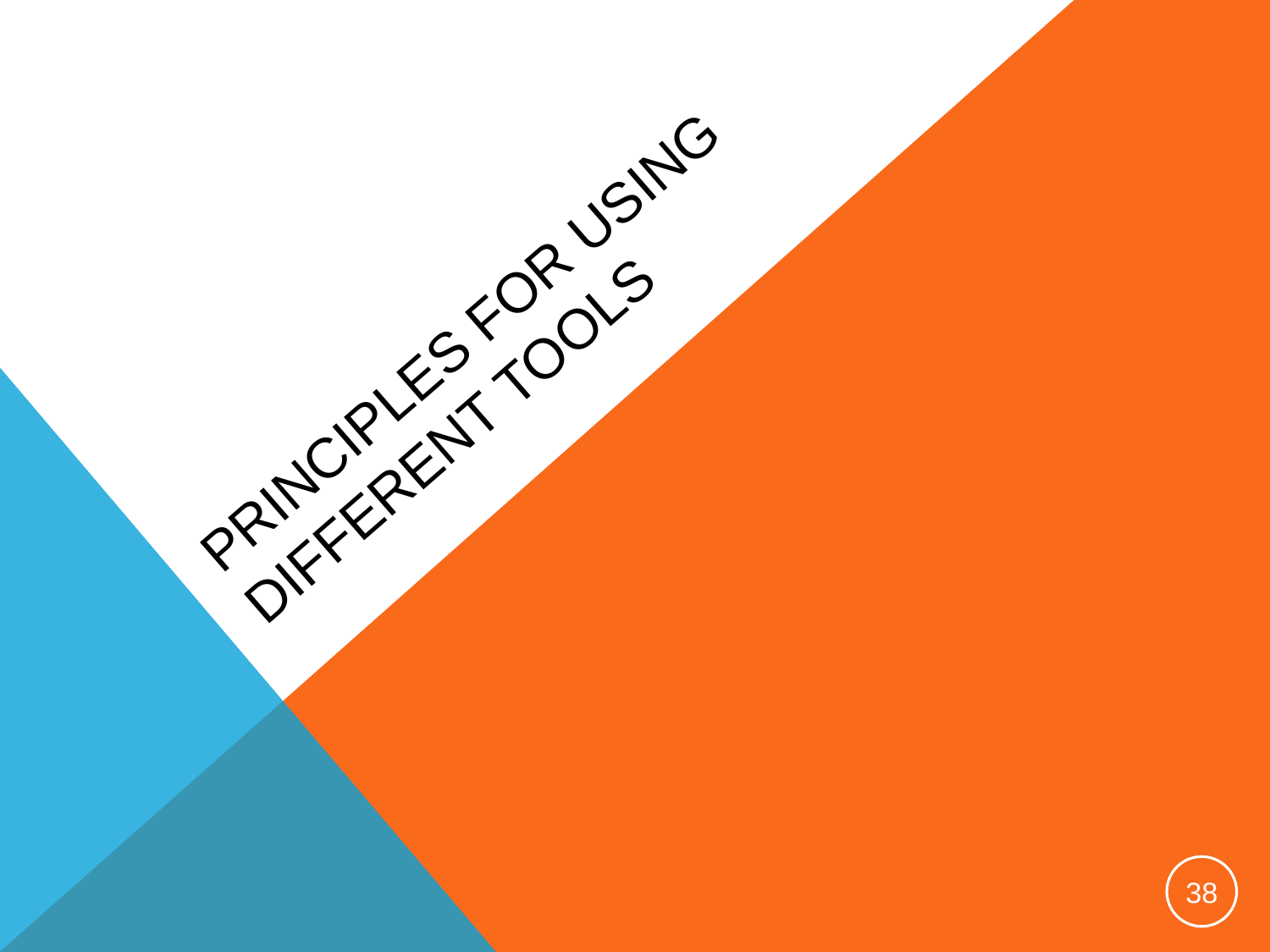

# Principles for using different tools

38